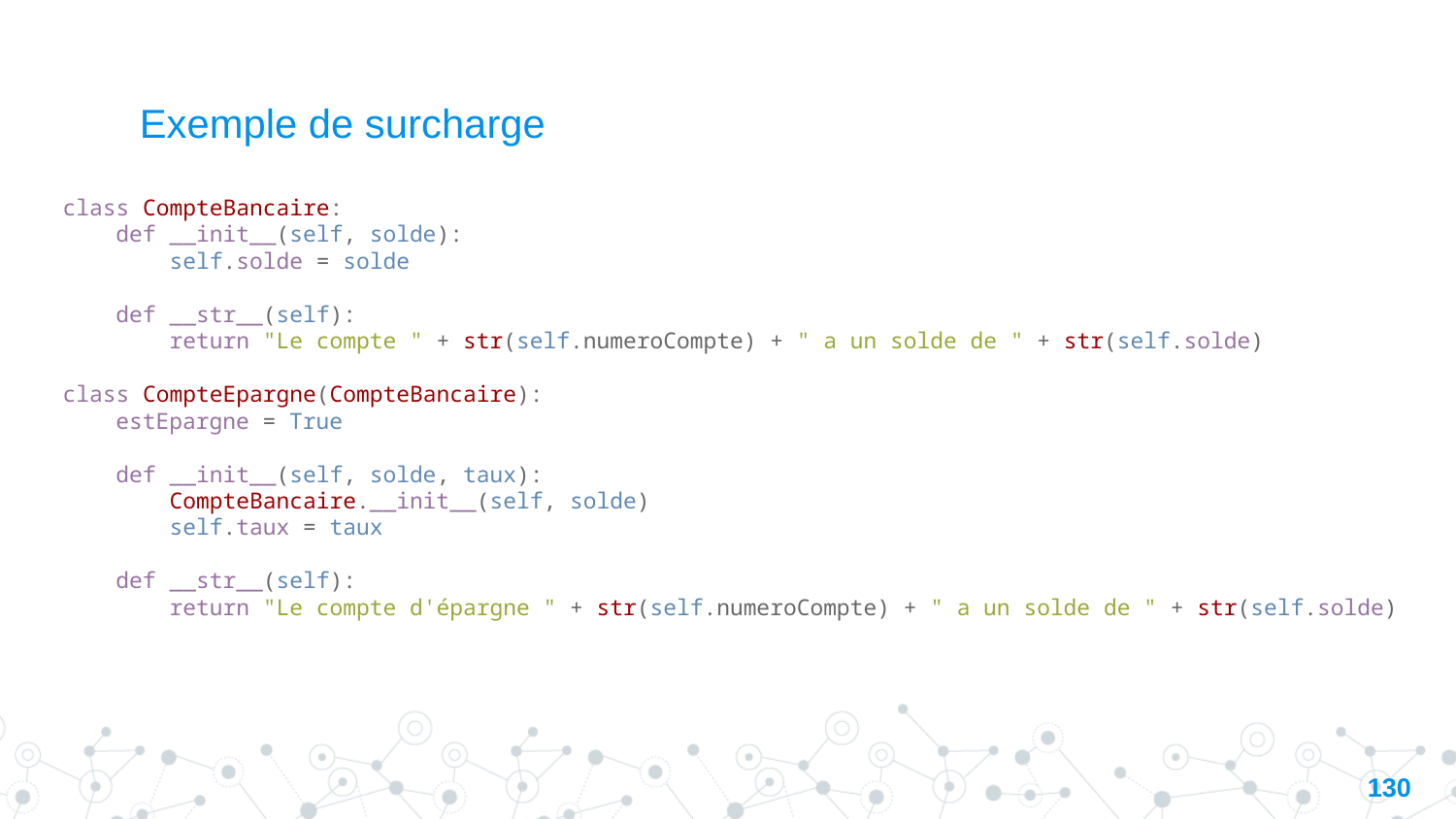

# Exemple de surcharge
class CompteBancaire:
    def __init__(self, solde):
        self.solde = solde
    def __str__(self):
        return "Le compte " + str(self.numeroCompte) + " a un solde de " + str(self.solde)
class CompteEpargne(CompteBancaire):
    estEpargne = True
    def __init__(self, solde, taux):
        CompteBancaire.__init__(self, solde)
        self.taux = taux
    def __str__(self):
        return "Le compte d'épargne " + str(self.numeroCompte) + " a un solde de " + str(self.solde)
130